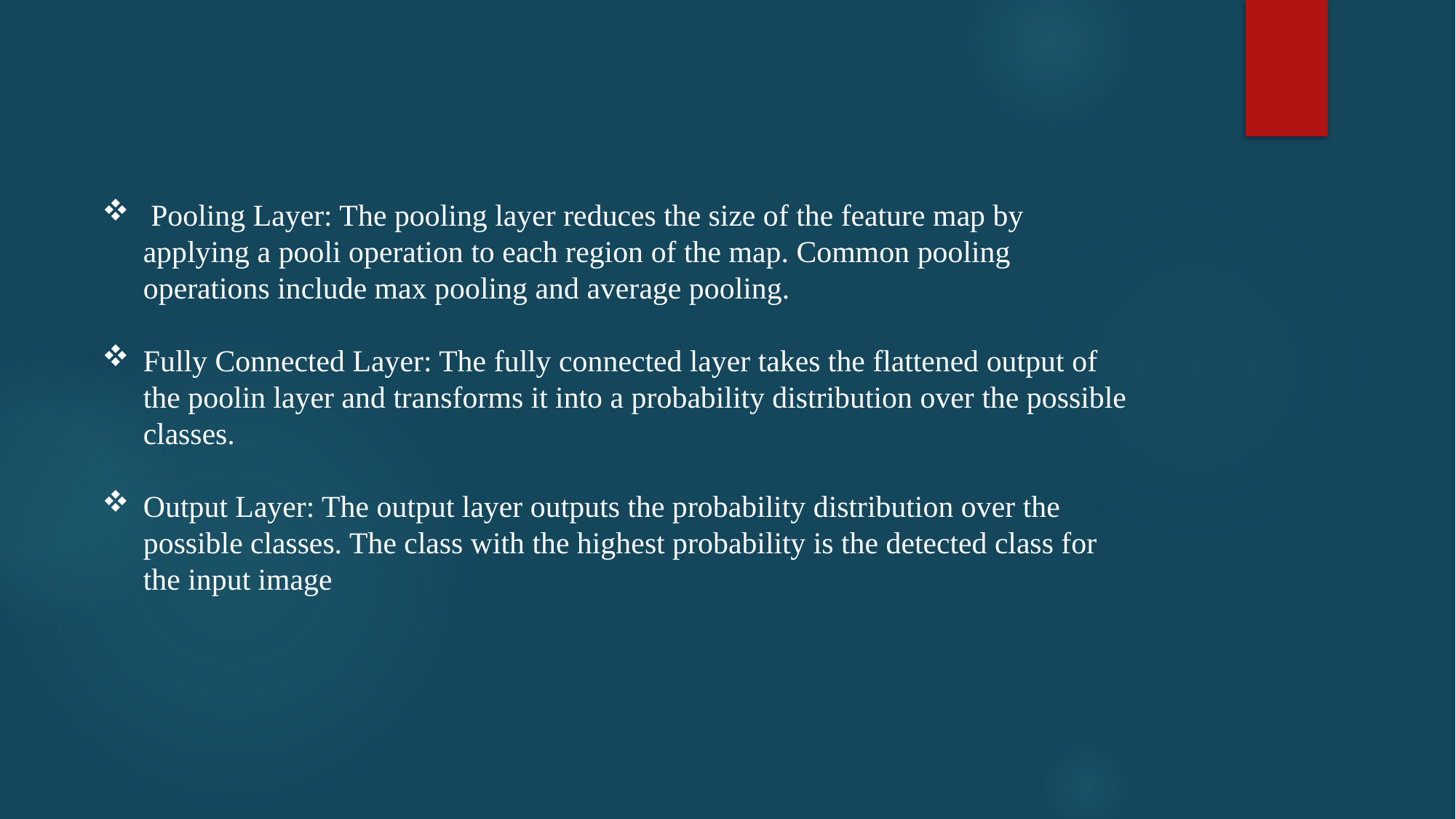

Pooling Layer: The pooling layer reduces the size of the feature map by applying a pooli operation to each region of the map. Common pooling operations include max pooling and average pooling.

Fully Connected Layer: The fully connected layer takes the flattened output of the poolin layer and transforms it into a probability distribution over the possible classes.

Output Layer: The output layer outputs the probability distribution over the possible classes. The class with the highest probability is the detected class for the input image